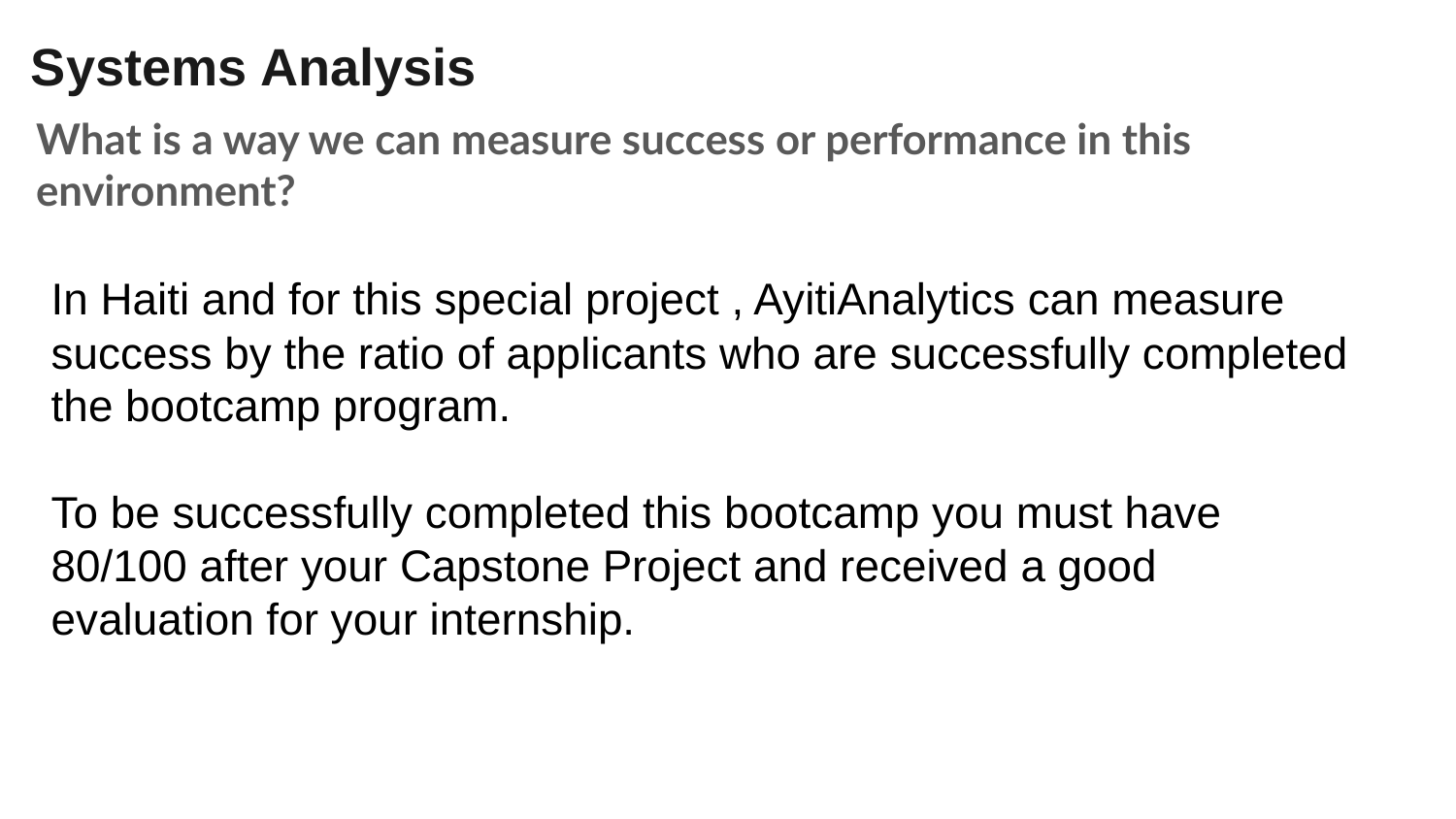

Systems Analysis
What is a way we can measure success or performance in this environment?
#
In Haiti and for this special project , AyitiAnalytics can measure success by the ratio of applicants who are successfully completed the bootcamp program.

To be successfully completed this bootcamp you must have 80/100 after your Capstone Project and received a good evaluation for your internship.